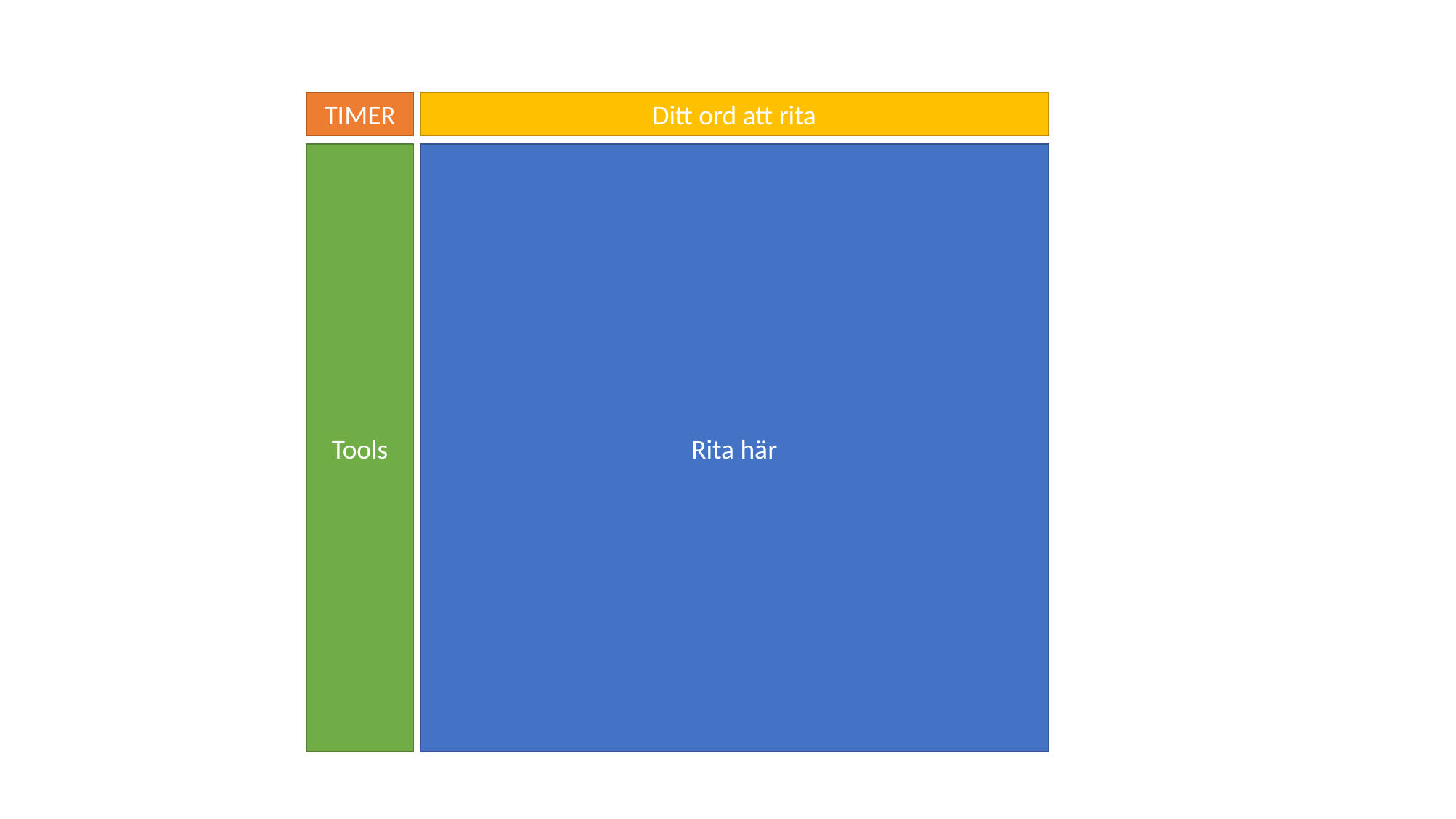

TIMER
Ditt ord att rita
Tools
Rita här